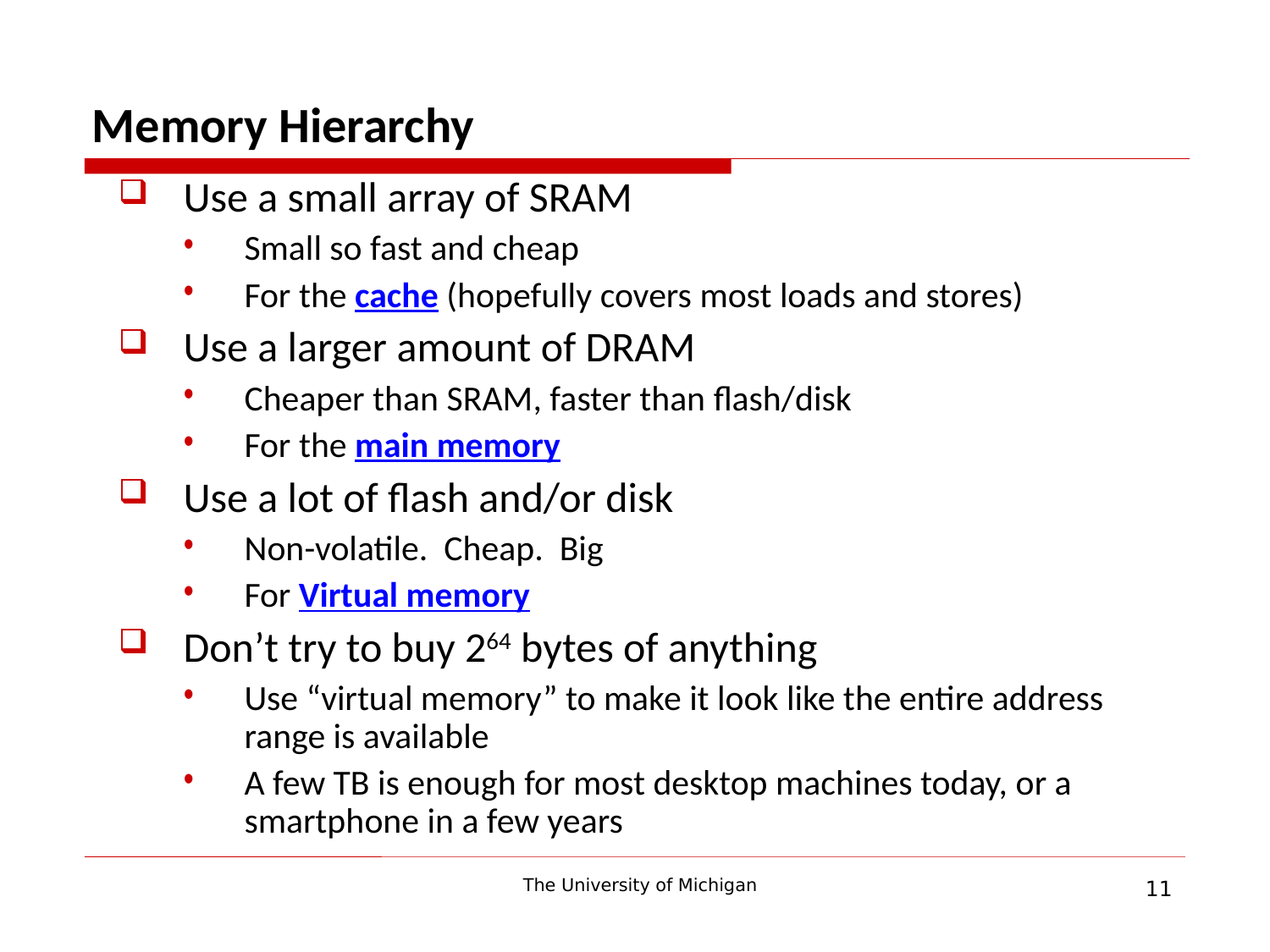

Memory Hierarchy
Use a small array of SRAM
Small so fast and cheap
For the cache (hopefully covers most loads and stores)
Use a larger amount of DRAM
Cheaper than SRAM, faster than flash/disk
For the main memory
Use a lot of flash and/or disk
Non-volatile.  Cheap.  Big
For Virtual memory
Don’t try to buy 264 bytes of anything
Use “virtual memory” to make it look like the entire address range is available
A few TB is enough for most desktop machines today, or a smartphone in a few years
11